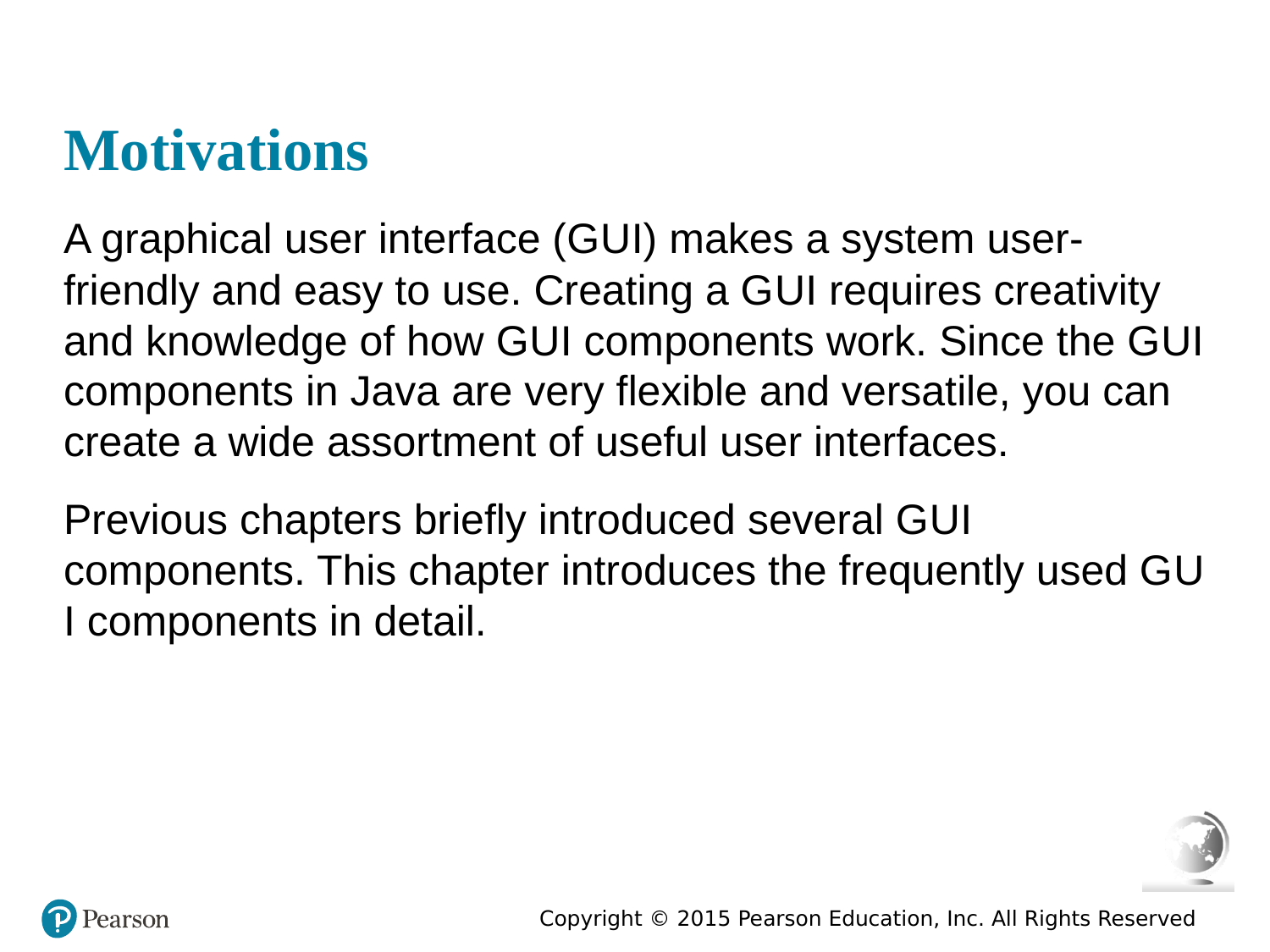

# Motivations
A graphical user interface (G U I) makes a system user-friendly and easy to use. Creating a G U I requires creativity and knowledge of how G U I components work. Since the G U I components in Java are very flexible and versatile, you can create a wide assortment of useful user interfaces.
Previous chapters briefly introduced several G U I components. This chapter introduces the frequently used G U I components in detail.